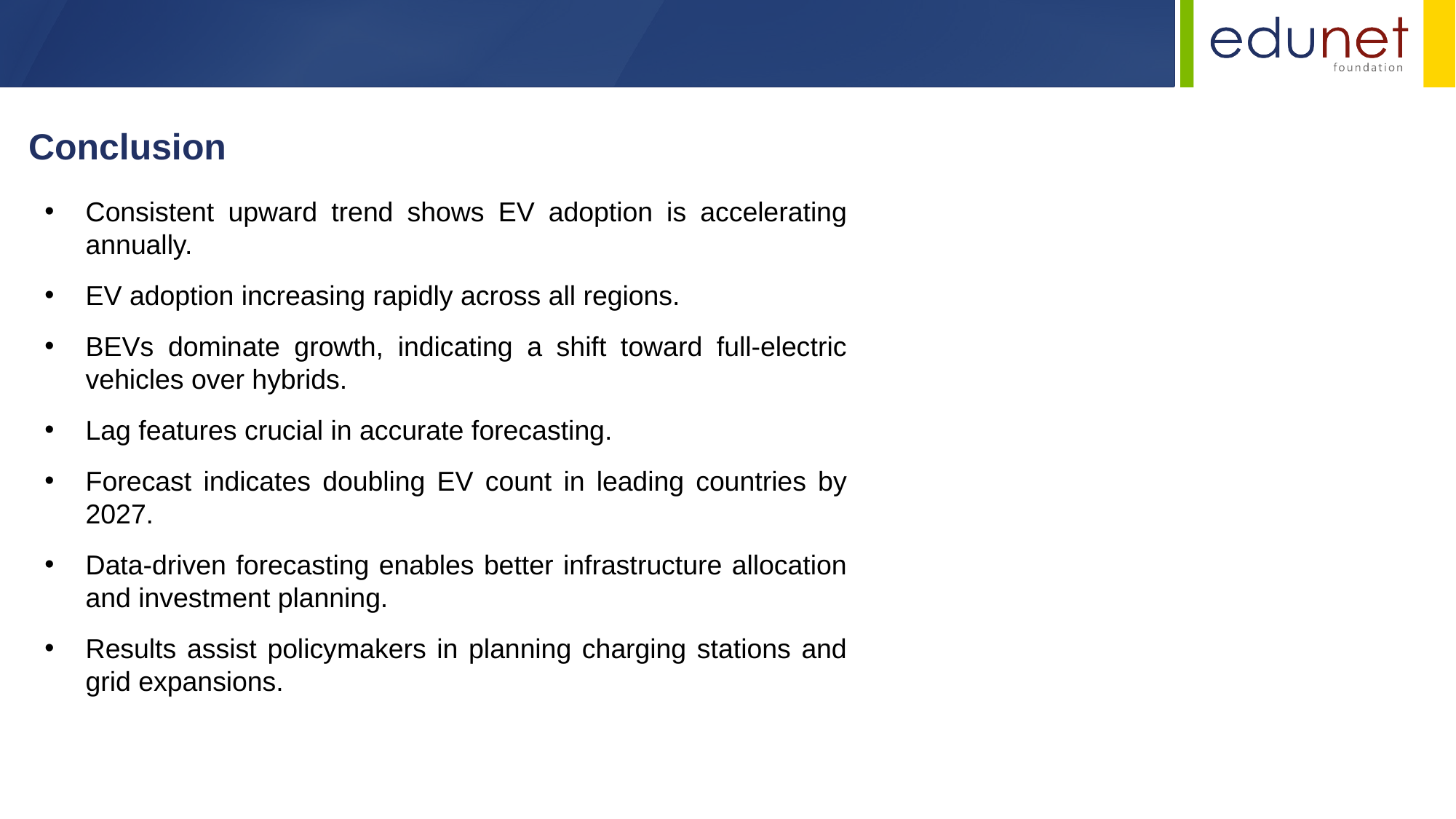

Conclusion
Consistent upward trend shows EV adoption is accelerating annually.
EV adoption increasing rapidly across all regions.
BEVs dominate growth, indicating a shift toward full-electric vehicles over hybrids.
Lag features crucial in accurate forecasting.
Forecast indicates doubling EV count in leading countries by 2027.
Data-driven forecasting enables better infrastructure allocation and investment planning.
Results assist policymakers in planning charging stations and grid expansions.